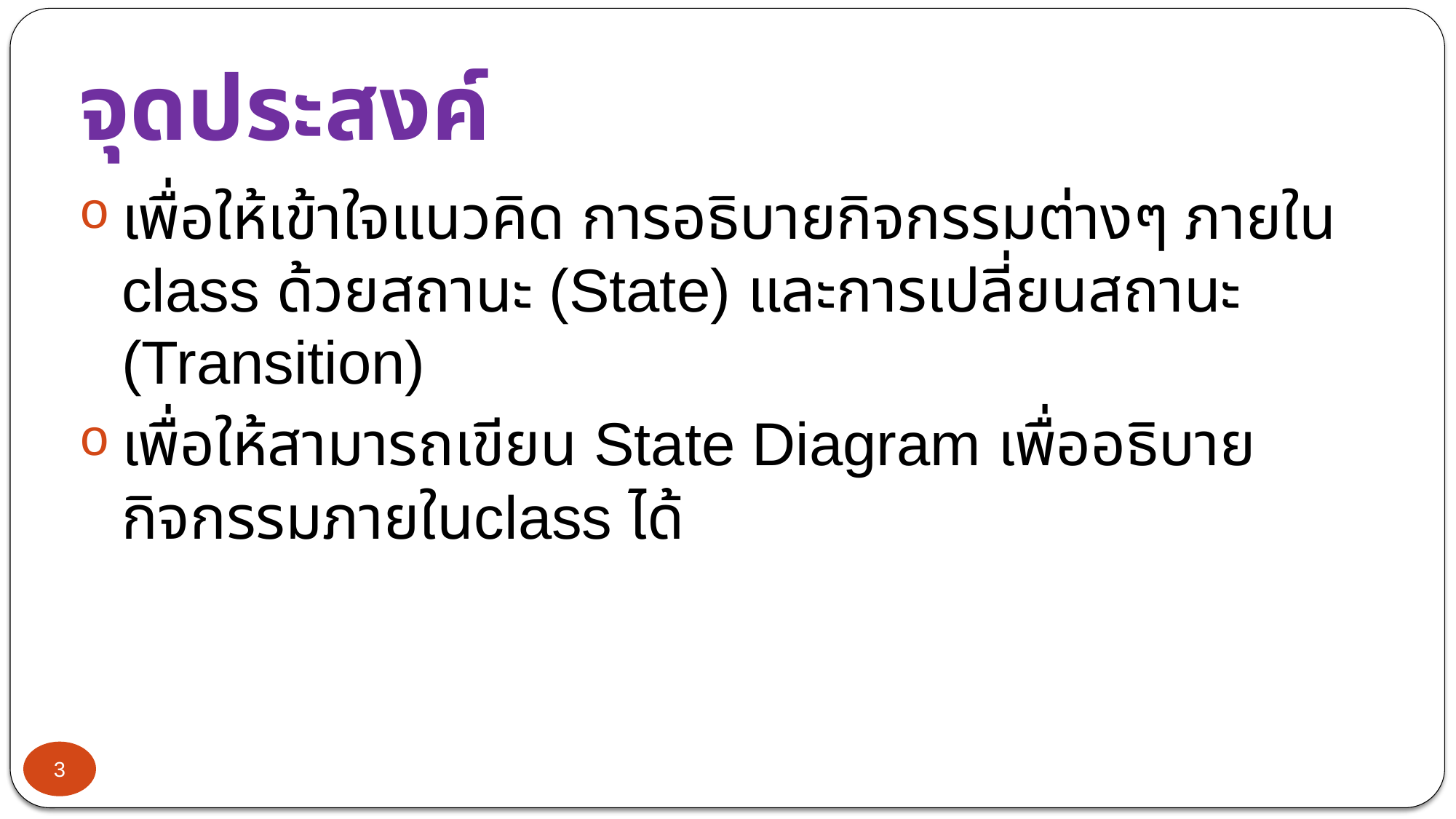

# จุดประสงค์
เพื่อให้เข้าใจแนวคิด การอธิบายกิจกรรมต่างๆ ภายใน class ด้วยสถานะ (State) และการเปลี่ยนสถานะ (Transition)
เพื่อให้สามารถเขียน State Diagram เพื่ออธิบายกิจกรรมภายในclass ได้
3